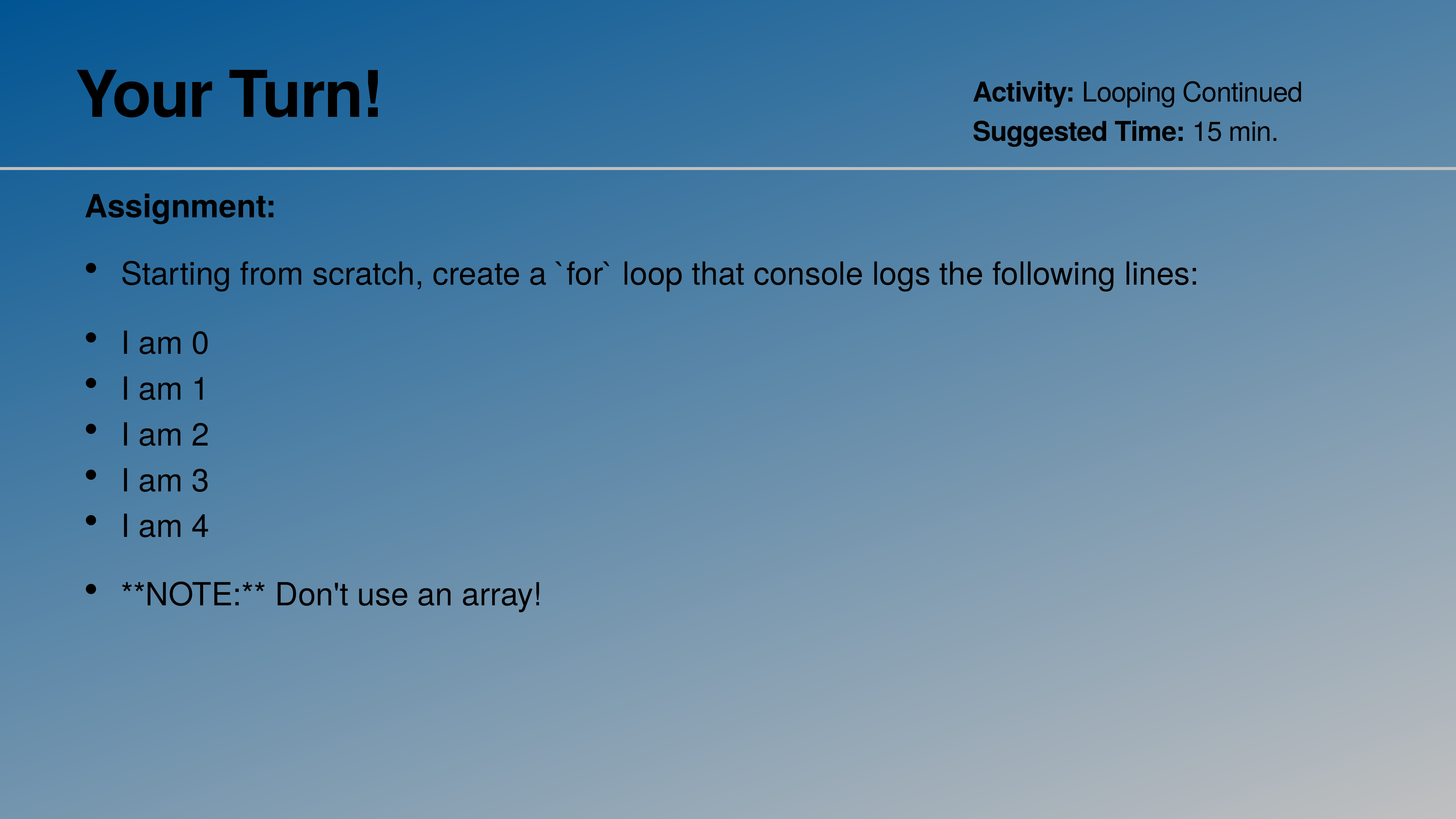

# Your Turn!
Activity: Looping Continued
Suggested Time: 15 min.
Assignment:
Starting from scratch, create a `for` loop that console logs the following lines:
I am 0
I am 1
I am 2
I am 3
I am 4
**NOTE:** Don't use an array!